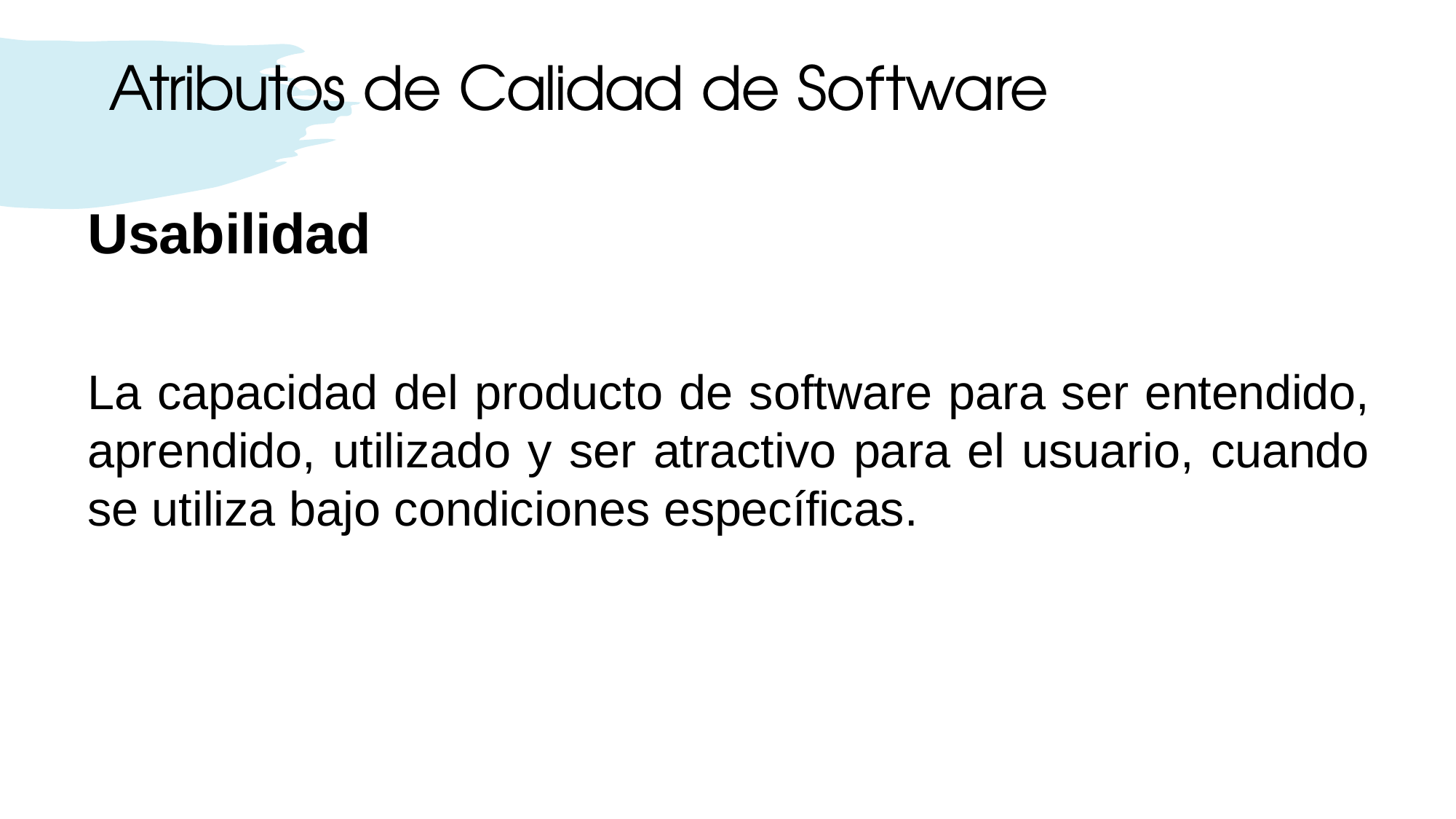

# Atributos de Calidad de Software
Usabilidad

La capacidad del producto de software para ser entendido, aprendido, utilizado y ser atractivo para el usuario, cuando se utiliza bajo condiciones específicas.